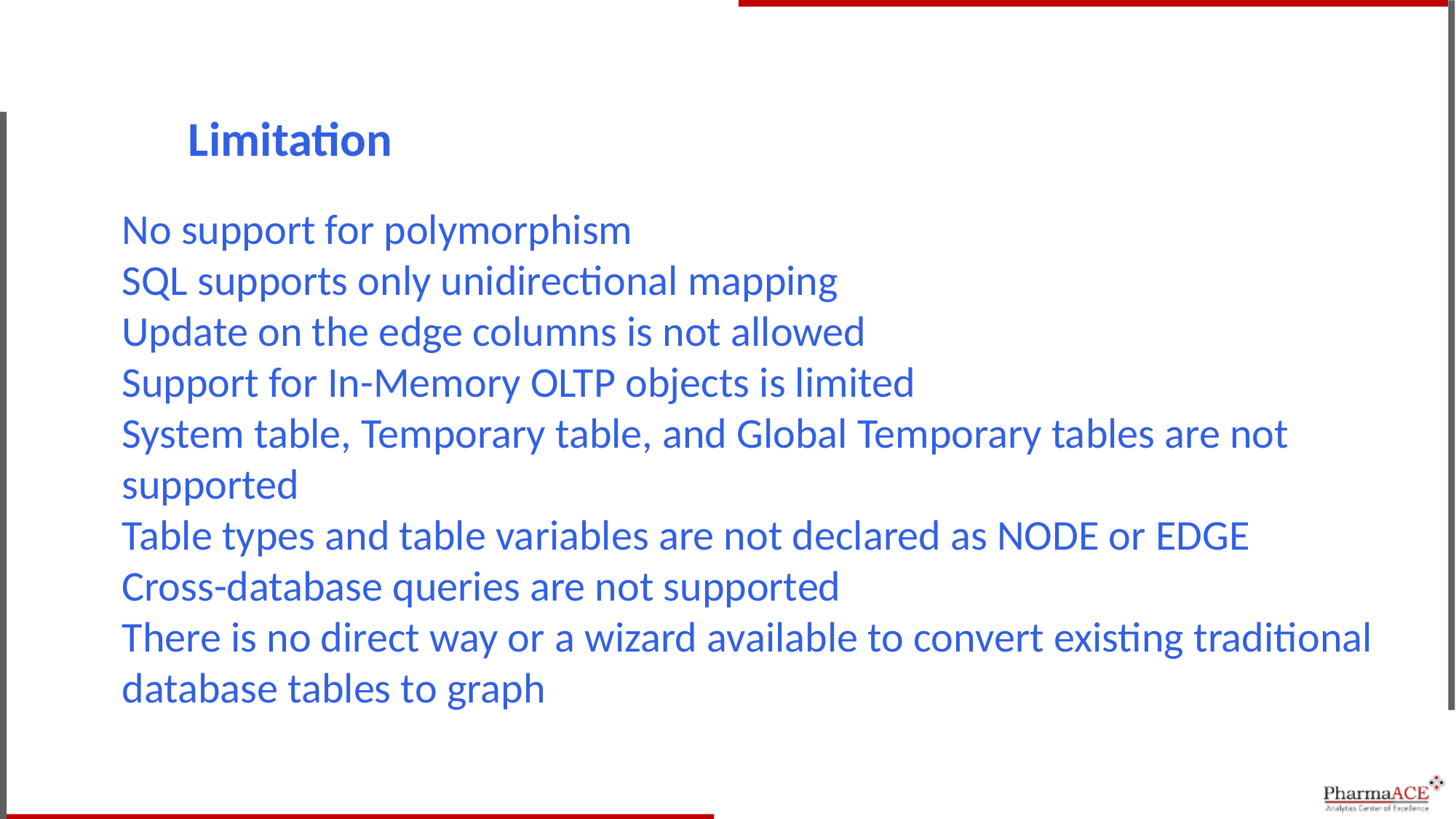

Limitation
No support for polymorphism
SQL supports only unidirectional mapping
Update on the edge columns is not allowed
Support for In-Memory OLTP objects is limited
System table, Temporary table, and Global Temporary tables are not supported
Table types and table variables are not declared as NODE or EDGE
Cross-database queries are not supported
There is no direct way or a wizard available to convert existing traditional database tables to graph